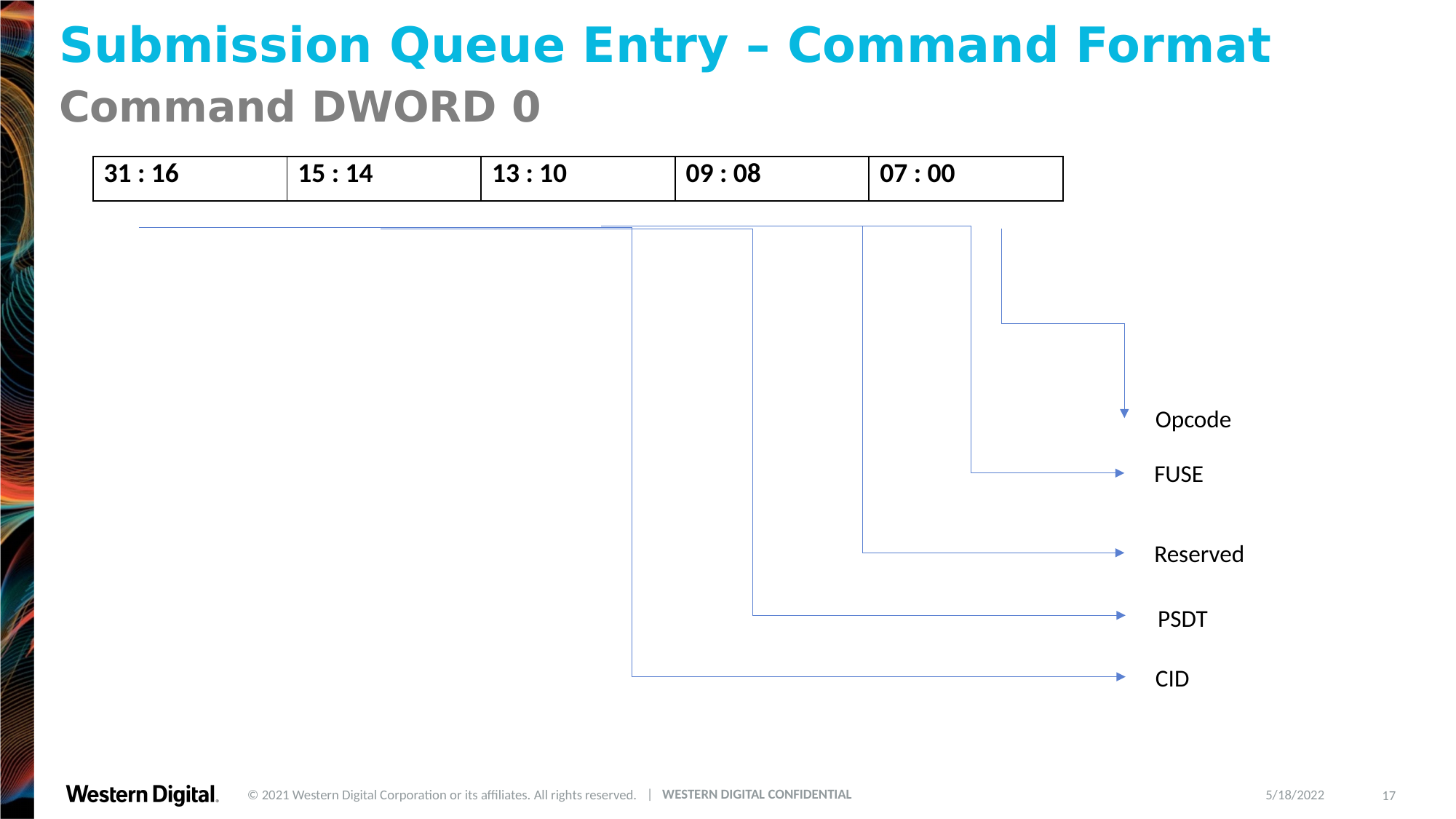

# Submission Queue Entry – Command Format
Command DWORD 0
| 31 : 16 | 15 : 14 | 13 : 10 | 09 : 08 | 07 : 00 |
| --- | --- | --- | --- | --- |
Opcode
FUSE
Reserved
PSDT
CID
5/18/2022
17